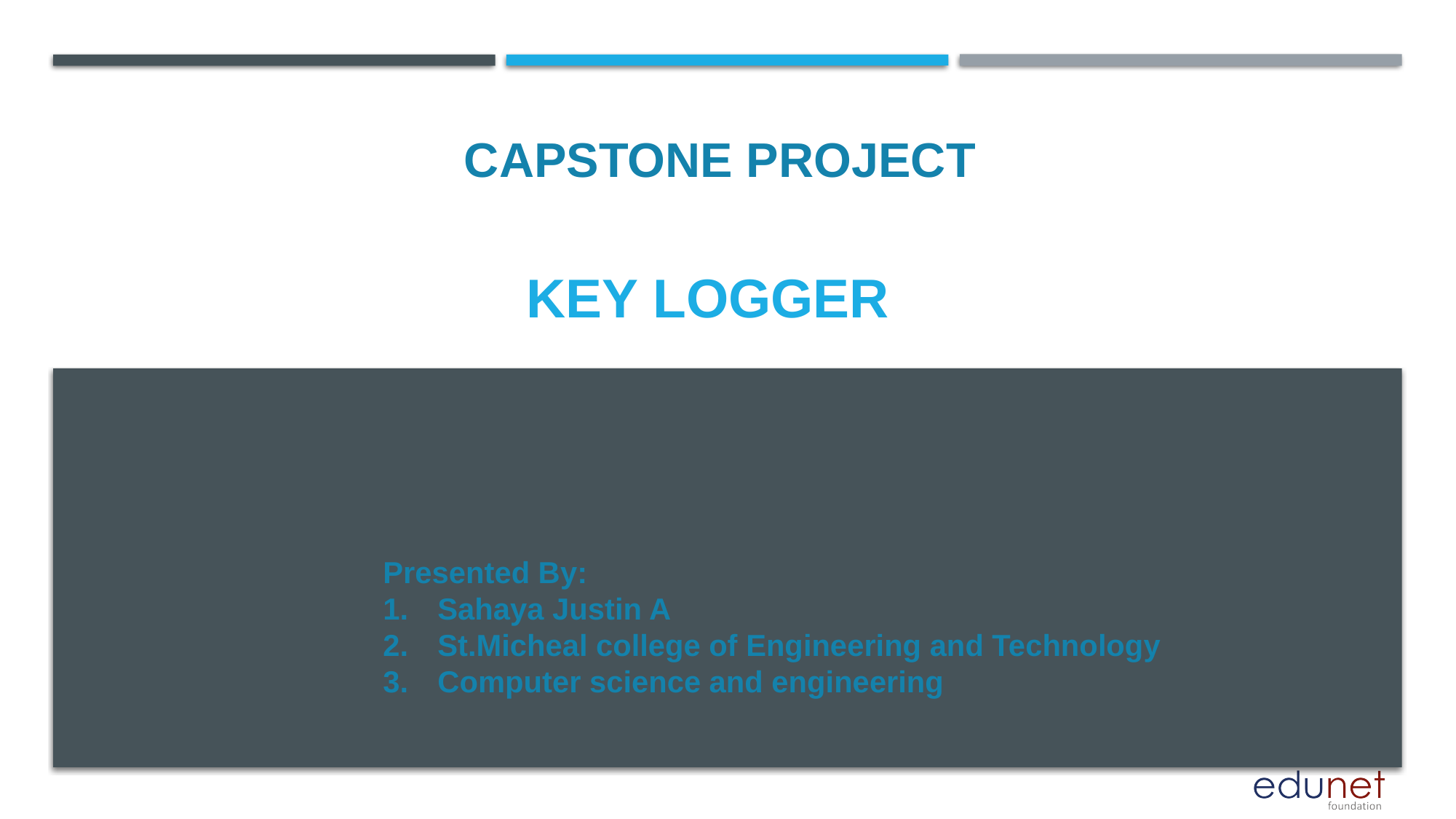

CAPSTONE PROJECT
# KEY logger
Presented By:
Sahaya Justin A
St.Micheal college of Engineering and Technology
Computer science and engineering